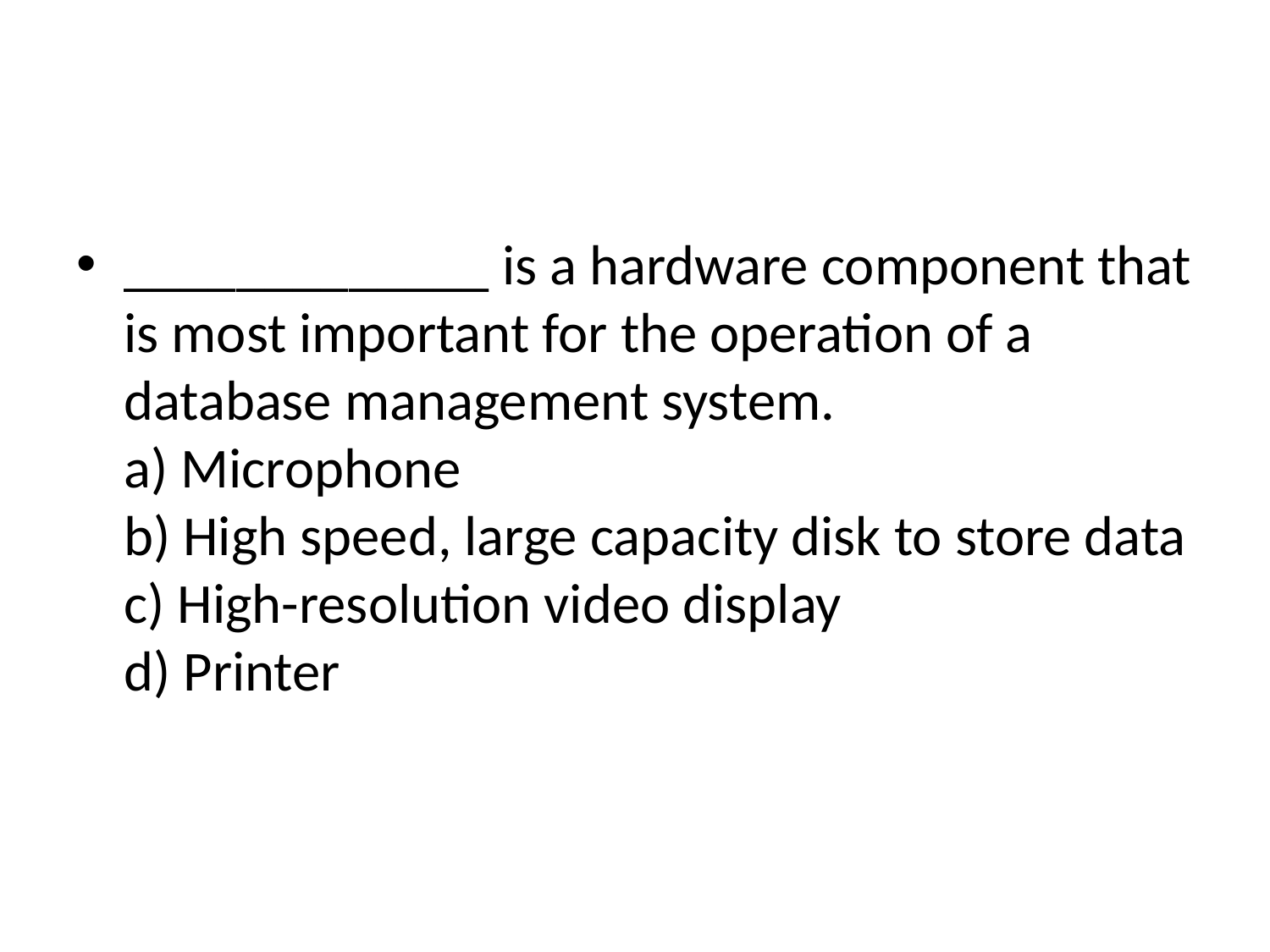

#
_____________ is a hardware component that is most important for the operation of a database management system.
a) Microphone
b) High speed, large capacity disk to store data
c) High-resolution video display
d) Printer